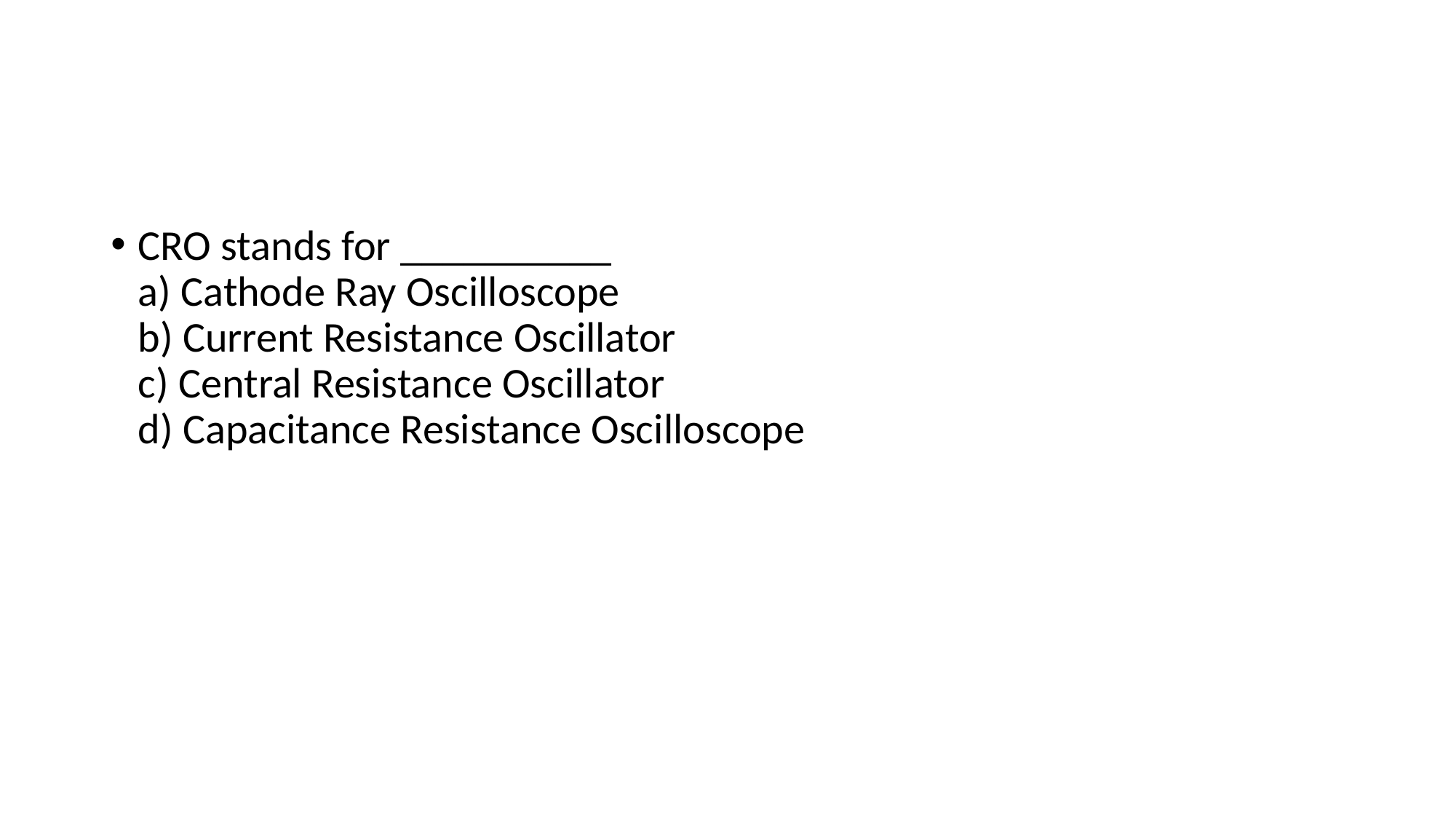

#
CRO stands for __________
a) Cathode Ray Oscilloscope
b) Current Resistance Oscillator
c) Central Resistance Oscillator
d) Capacitance Resistance Oscilloscope